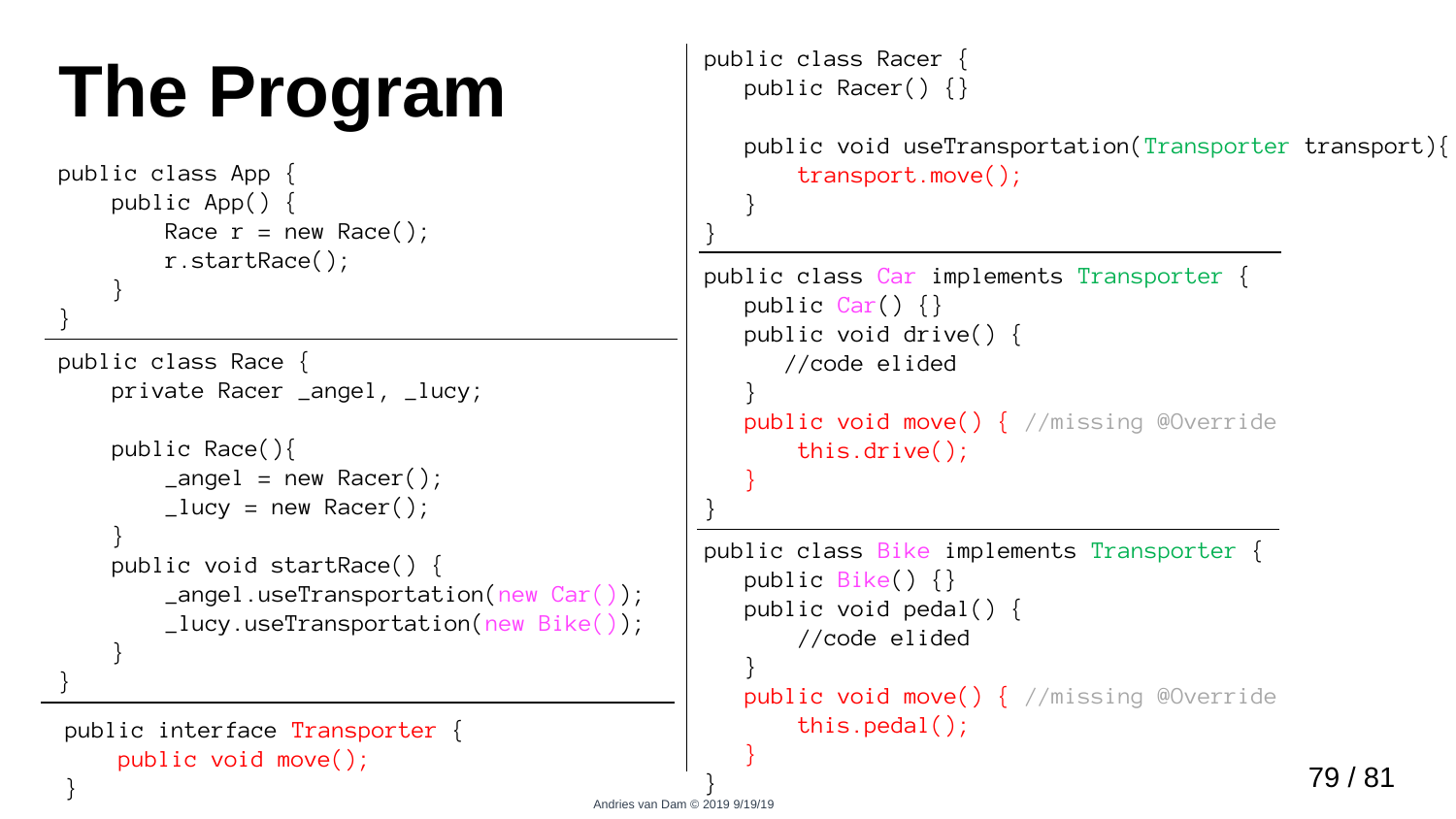

public class Racer {
   public Racer() {}

   public void useTransportation(Transporter transport){
       transport.move();
   }
}
# The Program
public class App {
    public App() {
        Race r = new Race();
        r.startRace();
    }
}
public class Car implements Transporter {
   public Car() {}
   public void drive() {
      //code elided
   }
   public void move() { //missing @Override
       this.drive();
   }
}
public class Race {
    private Racer _angel, _lucy;

    public Race(){
        _angel = new Racer();
        _lucy = new Racer();
    }
    public void startRace() {
        _angel.useTransportation(new Car());
        _lucy.useTransportation(new Bike());
    }
}
public class Bike implements Transporter {
   public Bike() {}
   public void pedal() {
       //code elided
   }
   public void move() { //missing @Override
       this.pedal();
   }
}
public interface Transporter {
    public void move();
}
79 / 81